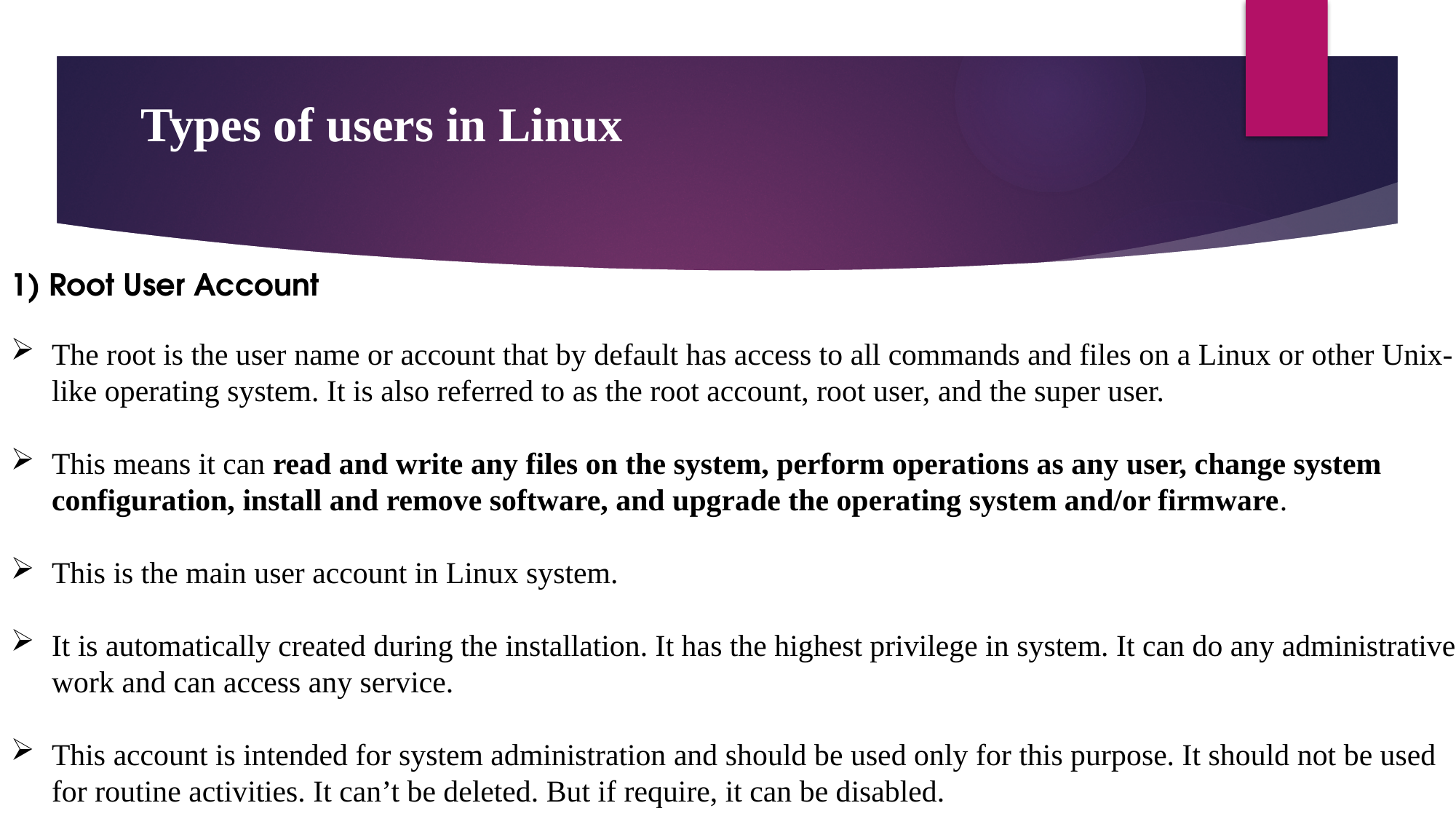

Types of users in Linux
1) Root User Account

The root is the user name or account that by default has access to all commands and files on a Linux or other Unix-like operating system. It is also referred to as the root account, root user, and the super user.

This means it can read and write any files on the system, perform operations as any user, change system configuration, install and remove software, and upgrade the operating system and/or firmware.

This is the main user account in Linux system.

It is automatically created during the installation. It has the highest privilege in system. It can do any administrative work and can access any service.

This account is intended for system administration and should be used only for this purpose. It should not be used for routine activities. It can’t be deleted. But if require, it can be disabled.